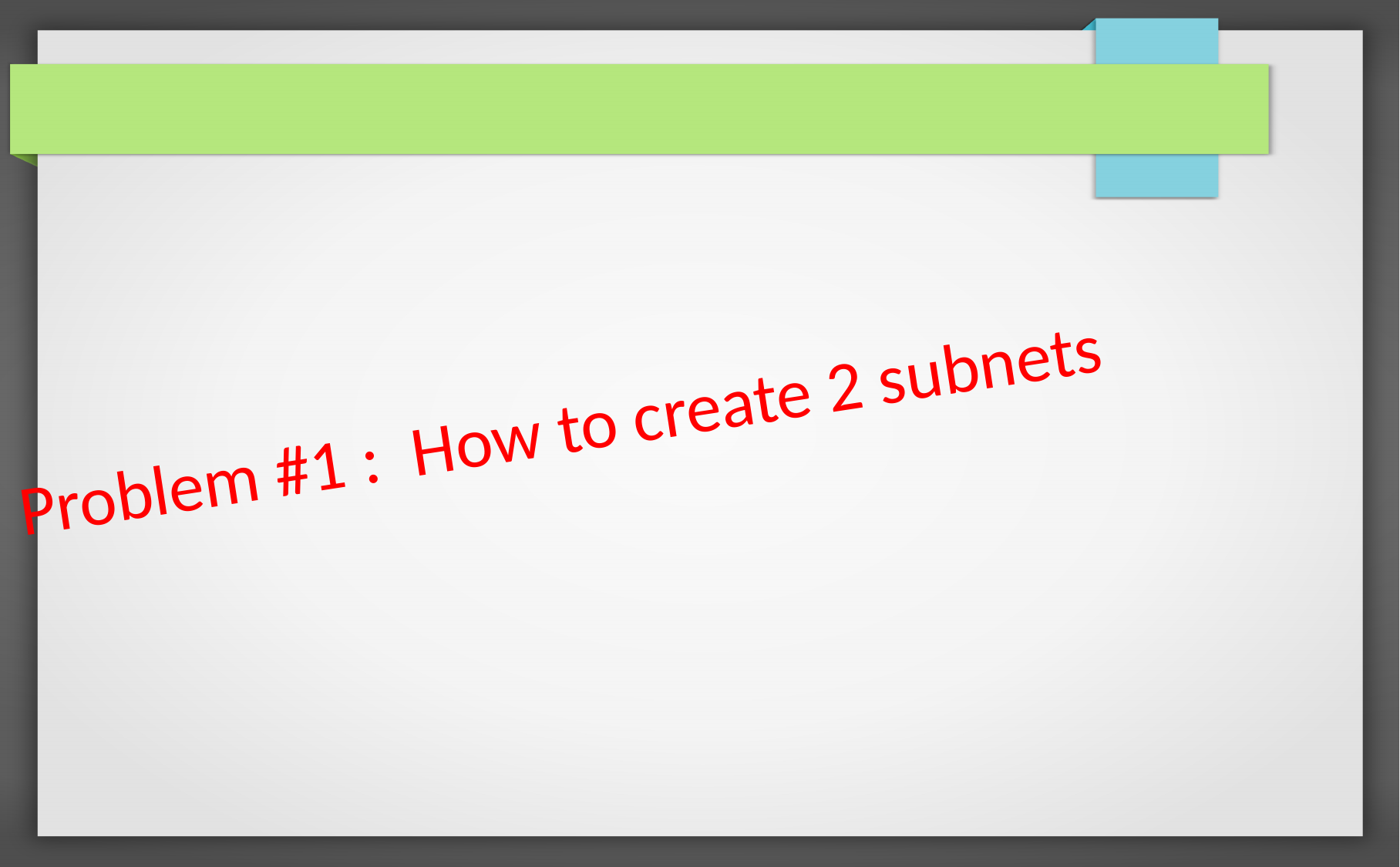

Problem #1 :  How to create 2 subnets